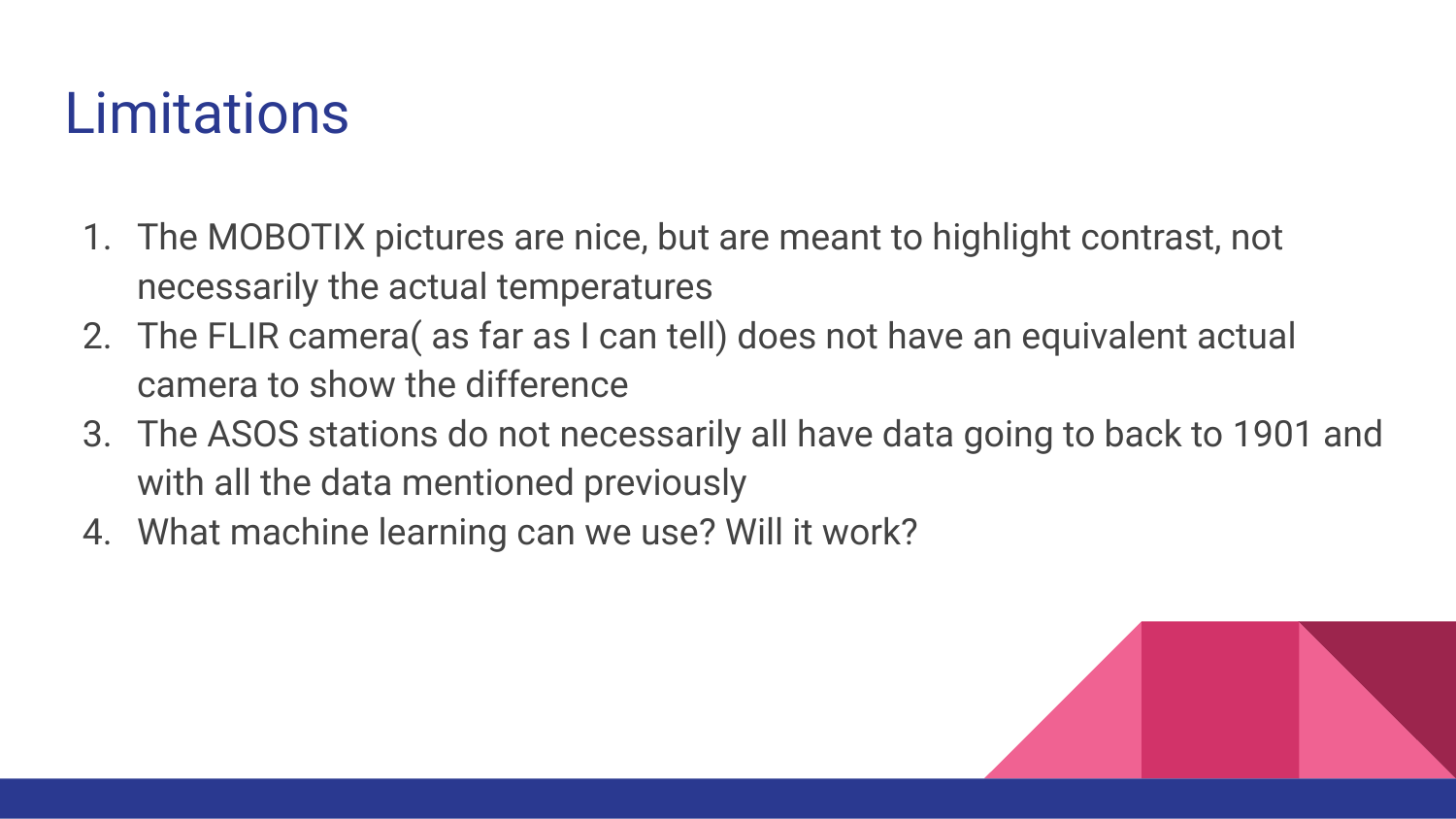

# Limitations
The MOBOTIX pictures are nice, but are meant to highlight contrast, not necessarily the actual temperatures
The FLIR camera( as far as I can tell) does not have an equivalent actual camera to show the difference
The ASOS stations do not necessarily all have data going to back to 1901 and with all the data mentioned previously
What machine learning can we use? Will it work?